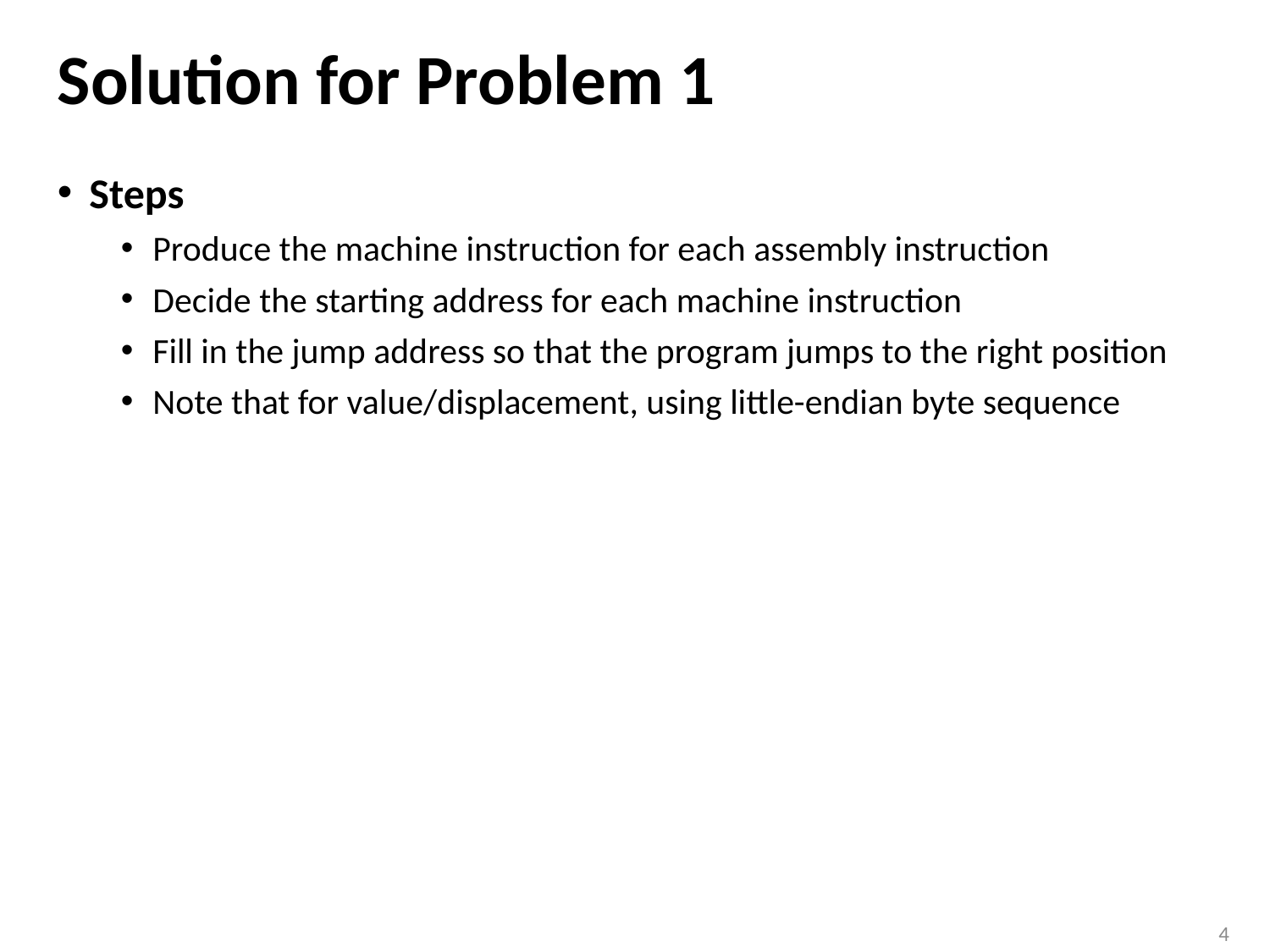

# Solution for Problem 1
Steps
Produce the machine instruction for each assembly instruction
Decide the starting address for each machine instruction
Fill in the jump address so that the program jumps to the right position
Note that for value/displacement, using little-endian byte sequence

4